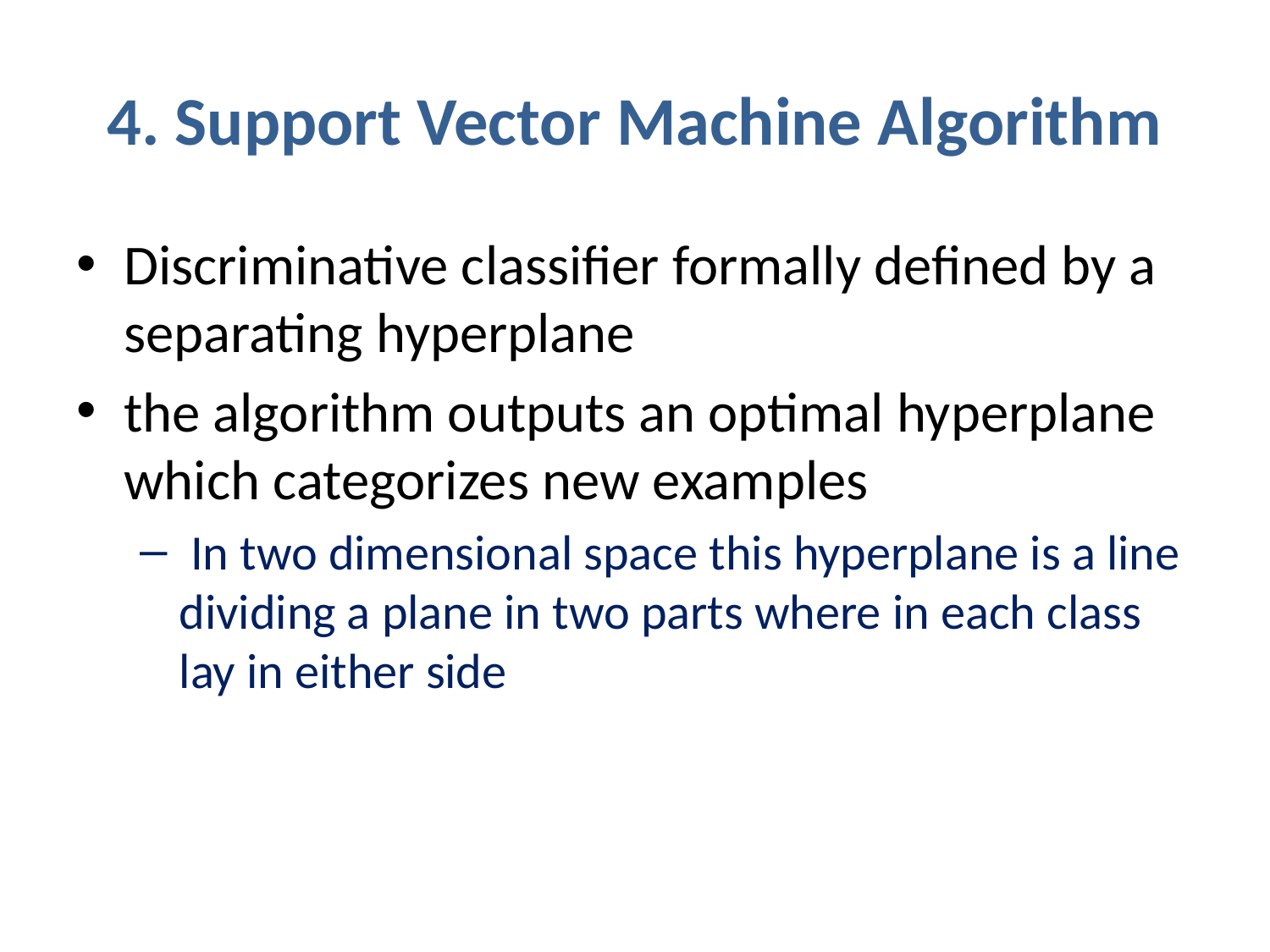

# 4. Support Vector Machine Algorithm
Discriminative classifier formally defined by a separating hyperplane
the algorithm outputs an optimal hyperplane which categorizes new examples
 In two dimensional space this hyperplane is a line dividing a plane in two parts where in each class lay in either side